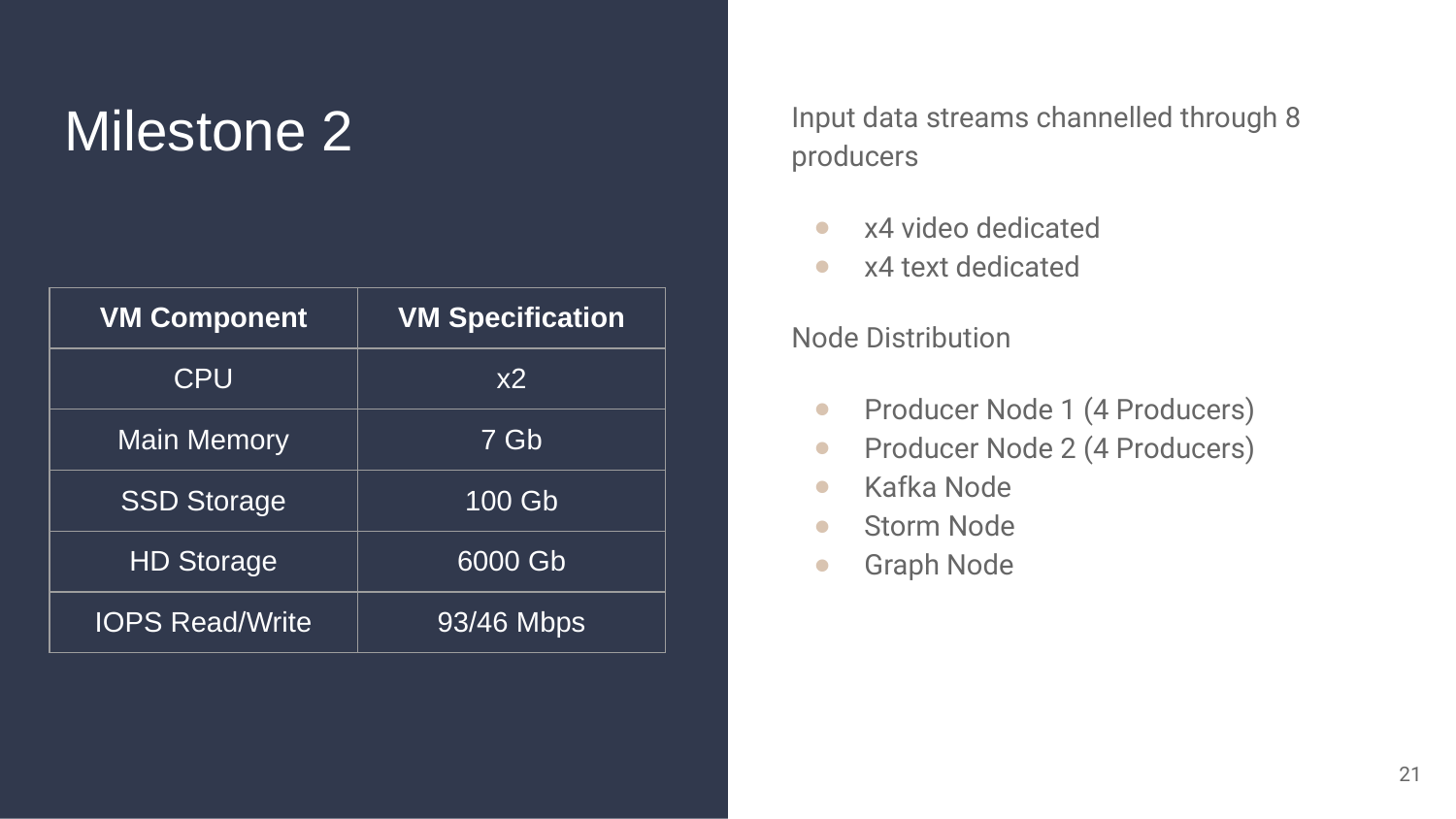

# Milestone 2
Input data streams channelled through 8 producers
x4 video dedicated
x4 text dedicated
Node Distribution
Producer Node 1 (4 Producers)
Producer Node 2 (4 Producers)
Kafka Node
Storm Node
Graph Node

| VM Component | VM Specification |
| --- | --- |
| CPU | x2 |
| Main Memory | 7 Gb |
| SSD Storage | 100 Gb |
| HD Storage | 6000 Gb |
| IOPS Read/Write | 93/46 Mbps |
21